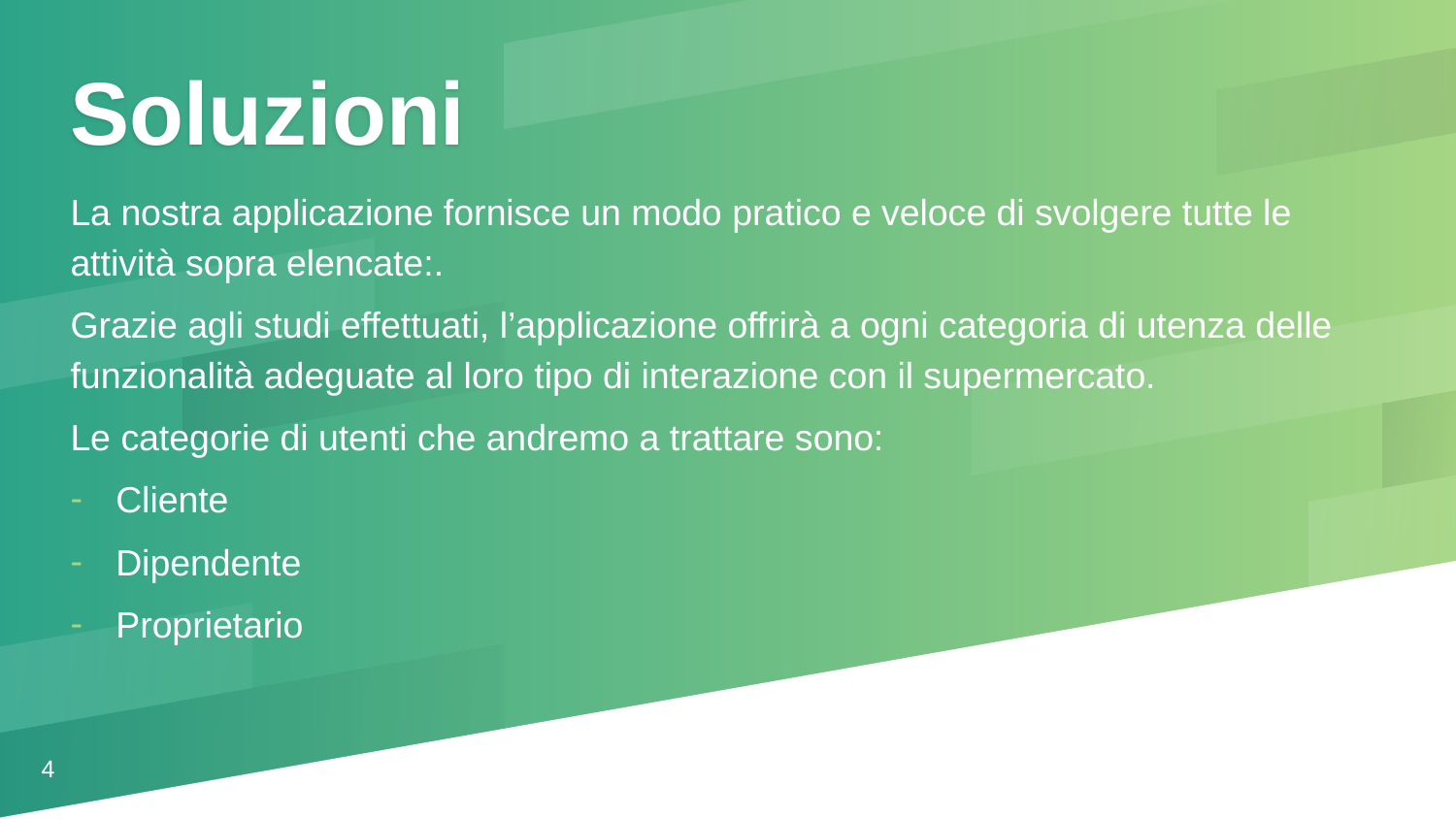

Soluzioni
La nostra applicazione fornisce un modo pratico e veloce di svolgere tutte le attività sopra elencate:.
Grazie agli studi effettuati, l’applicazione offrirà a ogni categoria di utenza delle funzionalità adeguate al loro tipo di interazione con il supermercato.
Le categorie di utenti che andremo a trattare sono:
Cliente
Dipendente
Proprietario
4